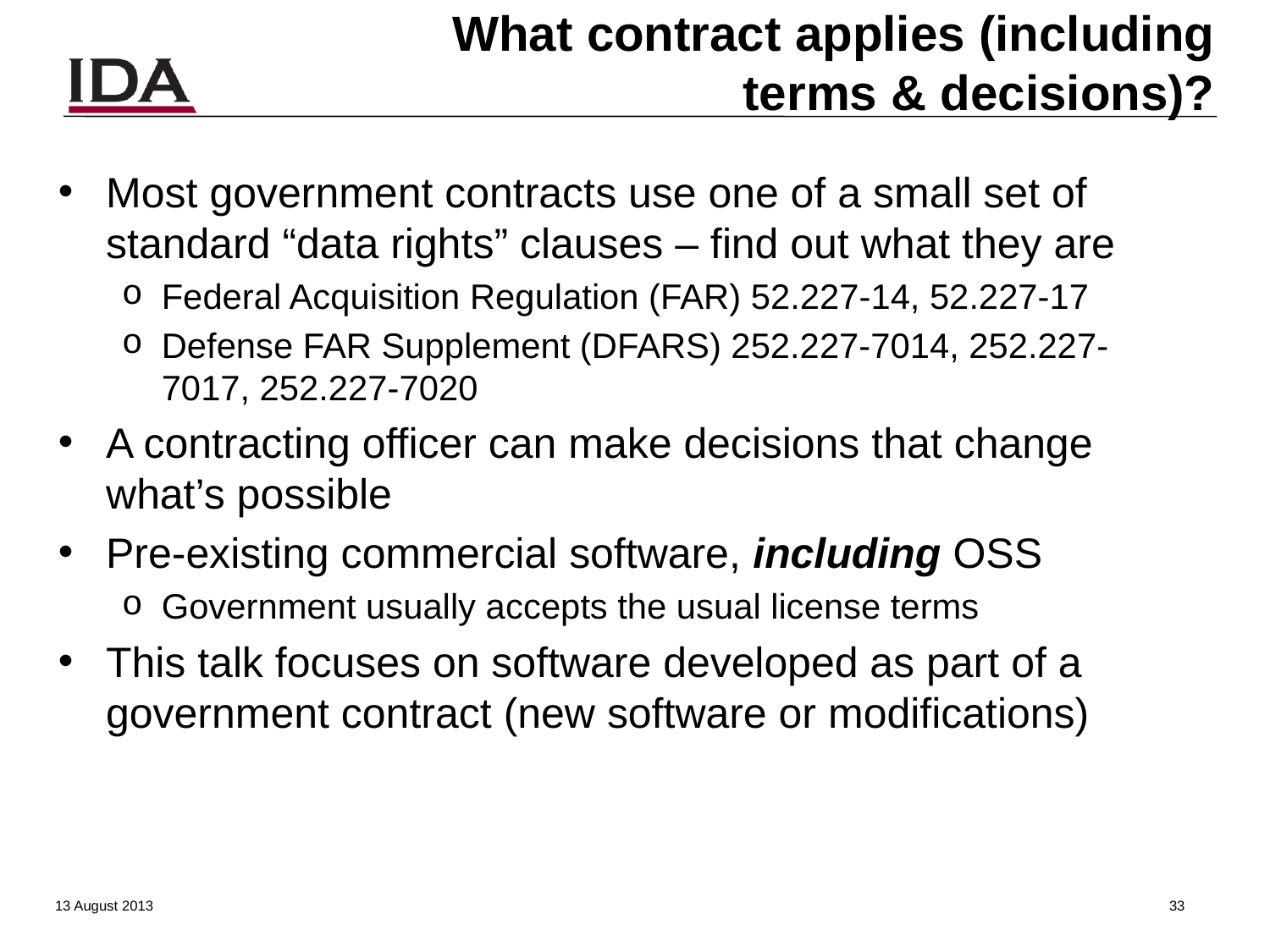

# What contract applies (including terms & decisions)?
Most government contracts use one of a small set of standard “data rights” clauses – find out what they are
Federal Acquisition Regulation (FAR) 52.227-14, 52.227-17
Defense FAR Supplement (DFARS) 252.227-7014, 252.227-7017, 252.227-7020
A contracting officer can make decisions that change what’s possible
Pre-existing commercial software, including OSS
Government usually accepts the usual license terms
This talk focuses on software developed as part of a government contract (new software or modifications)
13 August 2013
33